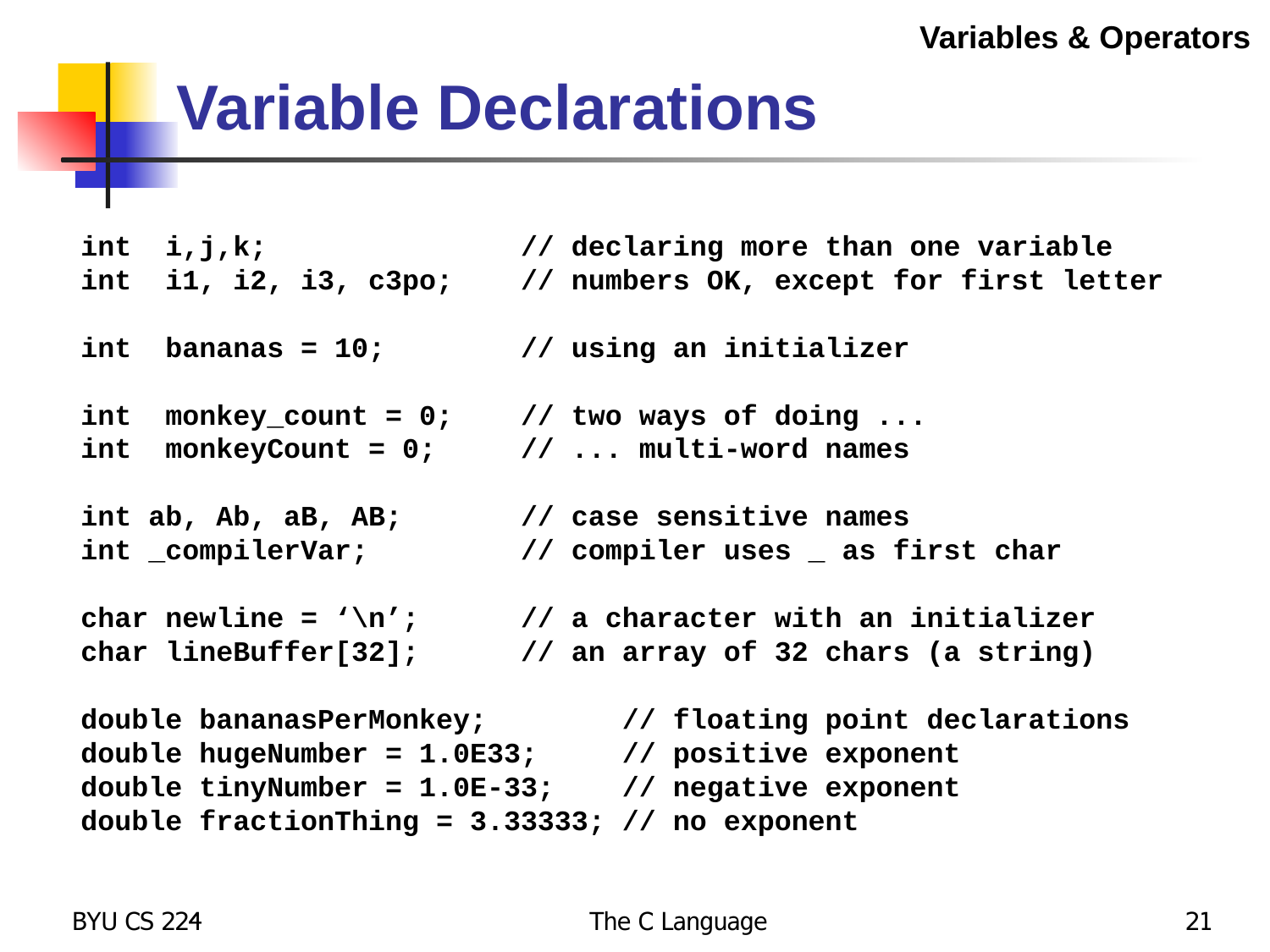

Variables & Operators
# Variable Declarations
int  i,j,k;               // declaring more than one variable
int  i1, i2, i3, c3po;    // numbers OK, except for first letter

int  bananas = 10;        // using an initializer

int  monkey_count = 0;    // two ways of doing ...
int  monkeyCount = 0;     // ... multi-word names

int ab, Ab, aB, AB;       // case sensitive names
int _compilerVar;         // compiler uses _ as first char

char newline = ‘\n’;      // a character with an initializer
char lineBuffer[32];      // an array of 32 chars (a string)

double bananasPerMonkey;        // floating point declarations
double hugeNumber = 1.0E33;     // positive exponent
double tinyNumber = 1.0E-33;    // negative exponent
double fractionThing = 3.33333; // no exponent
BYU CS 224
The C Language
21